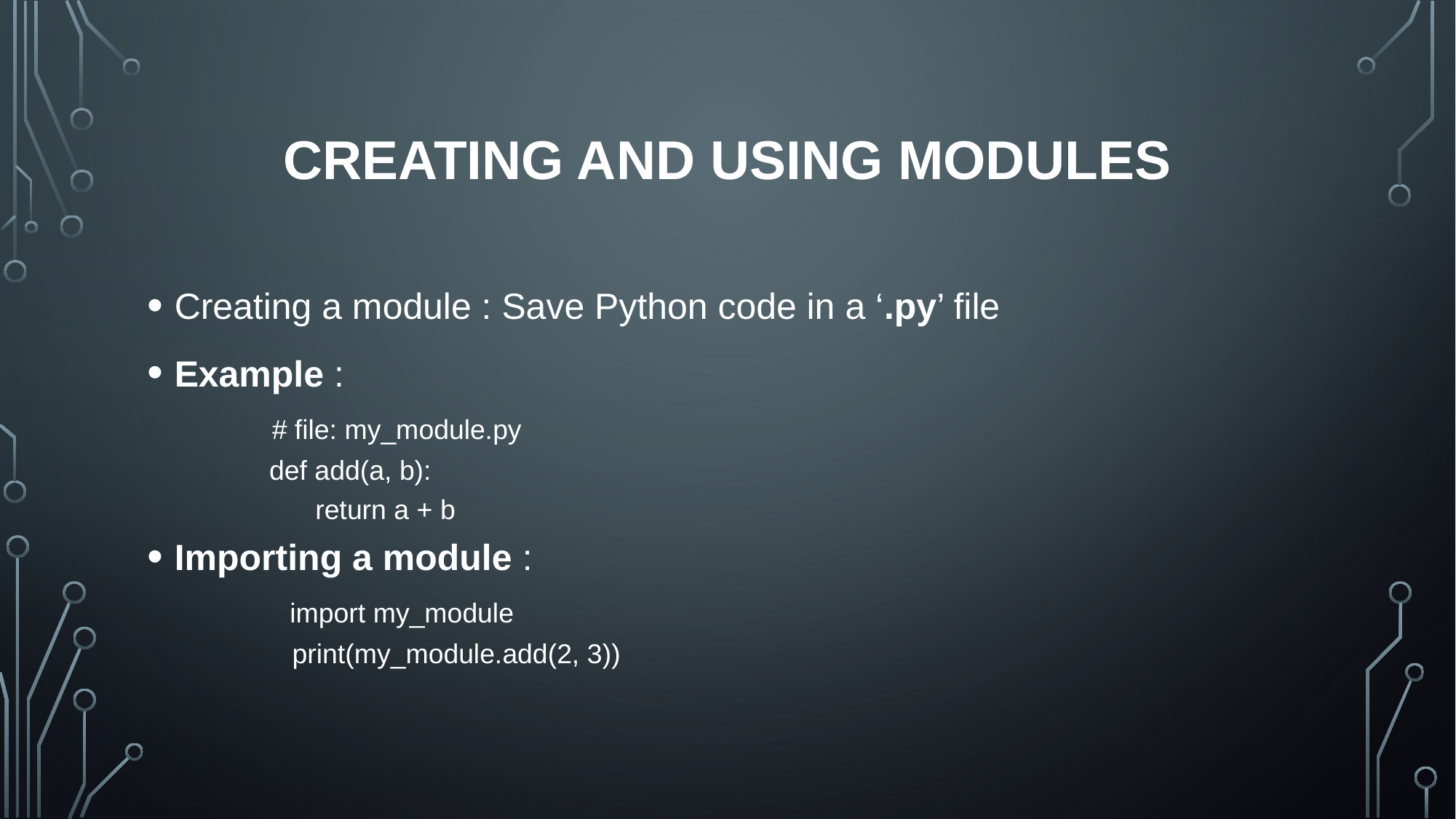

# Creating and Using Modules
Creating a module : Save Python code in a ‘.py’ file
Example :
               # file: my_module.py
                def add(a, b):
                      return a + b
Importing a module :
              import my_module
                   print(my_module.add(2, 3))